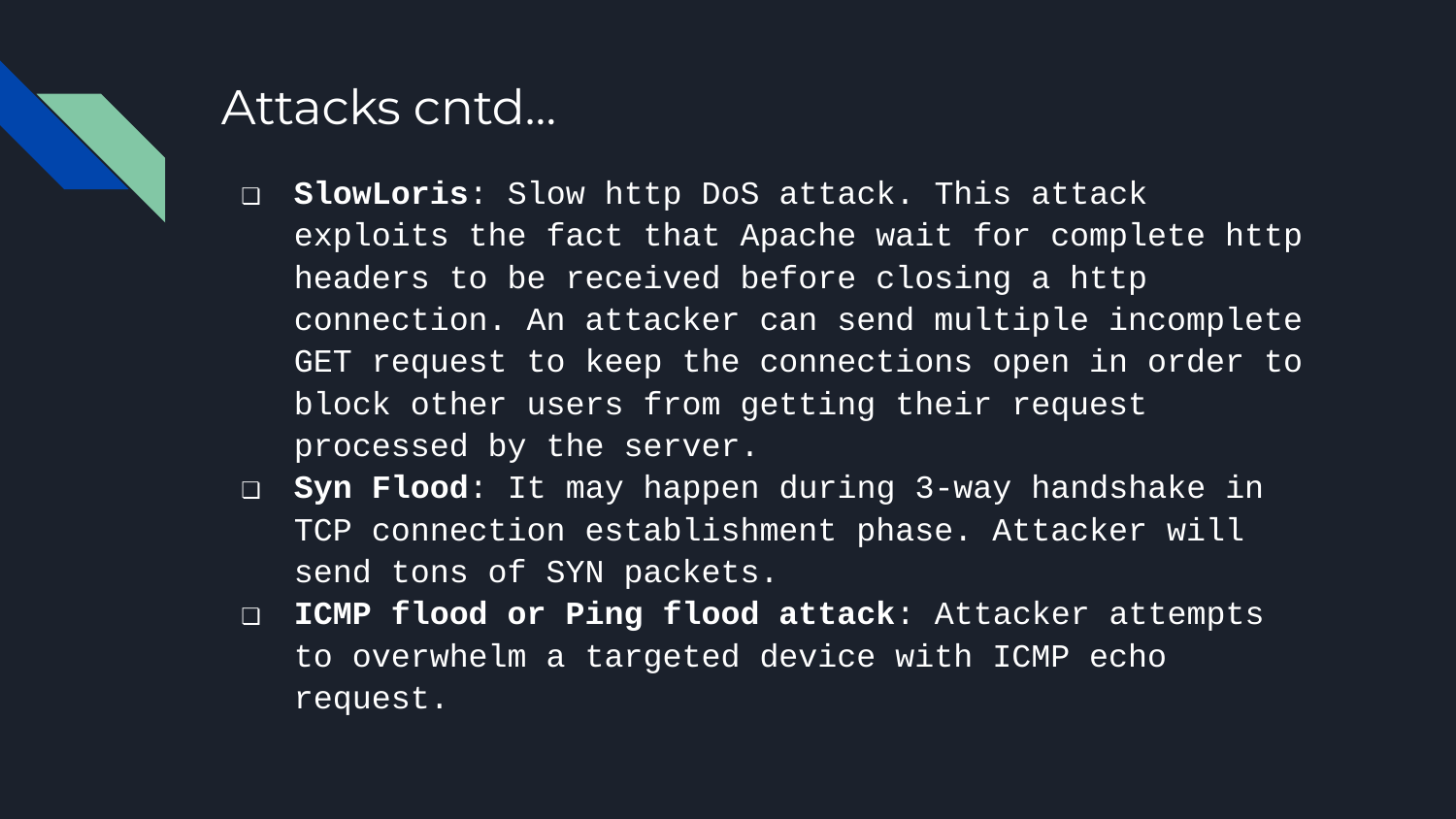

# Attacks cntd…
SlowLoris: Slow http DoS attack. This attack exploits the fact that Apache wait for complete http headers to be received before closing a http connection. An attacker can send multiple incomplete GET request to keep the connections open in order to block other users from getting their request processed by the server.
Syn Flood: It may happen during 3-way handshake in TCP connection establishment phase. Attacker will send tons of SYN packets.
ICMP flood or Ping flood attack: Attacker attempts to overwhelm a targeted device with ICMP echo request.